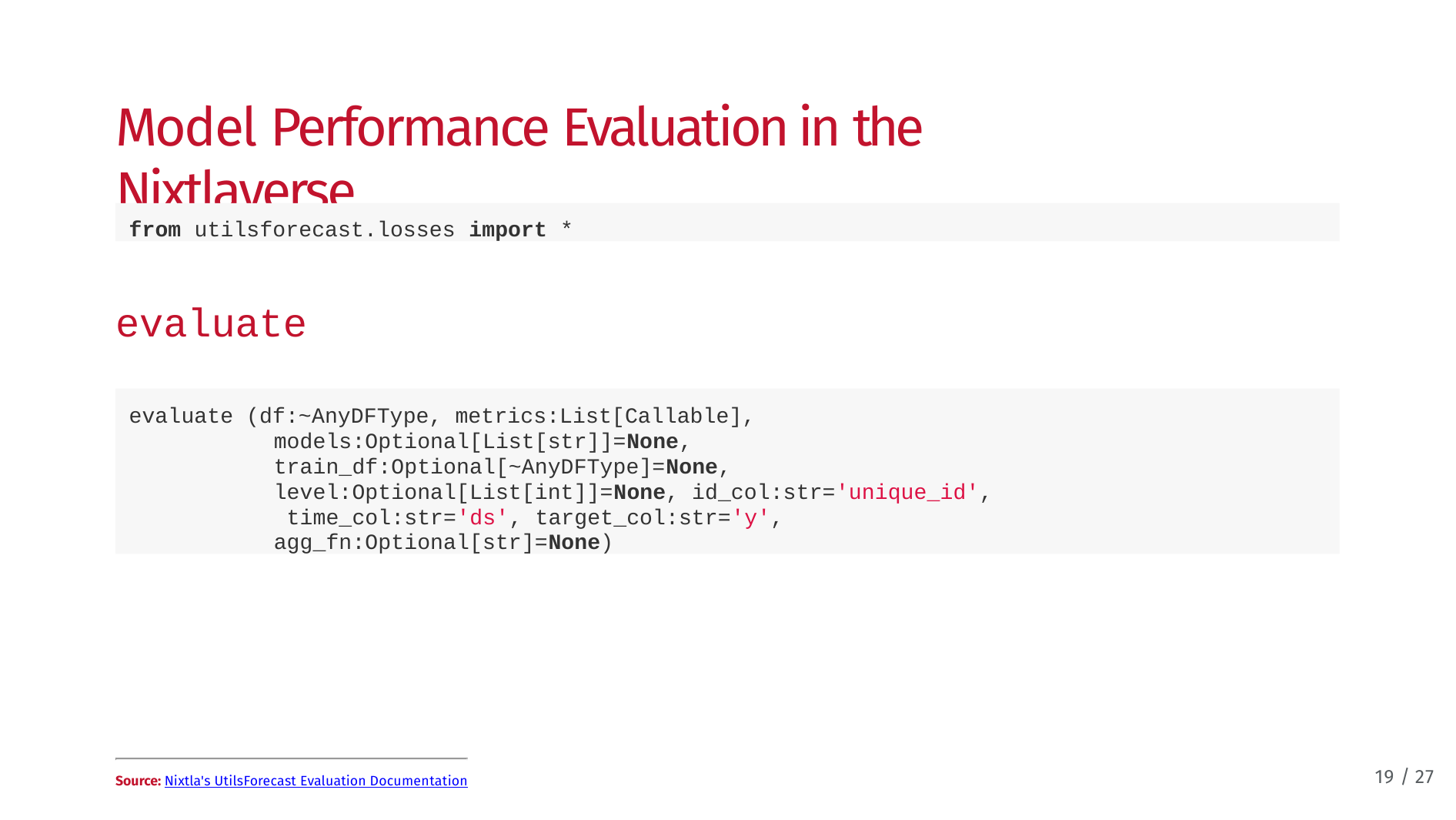

# Model Performance Evaluation in the Nixtlaverse
from utilsforecast.losses import *
evaluate
evaluate (df:~AnyDFType, metrics:List[Callable],  models:Optional[List[str]]=None,  train_df:Optional[~AnyDFType]=None,  level:Optional[List[int]]=None, id_col:str='unique_id',  time_col:str='ds', target_col:str='y',  agg_fn:Optional[str]=None)

19 / 27
Source: Nixtla's UtilsForecast Evaluation Documentation